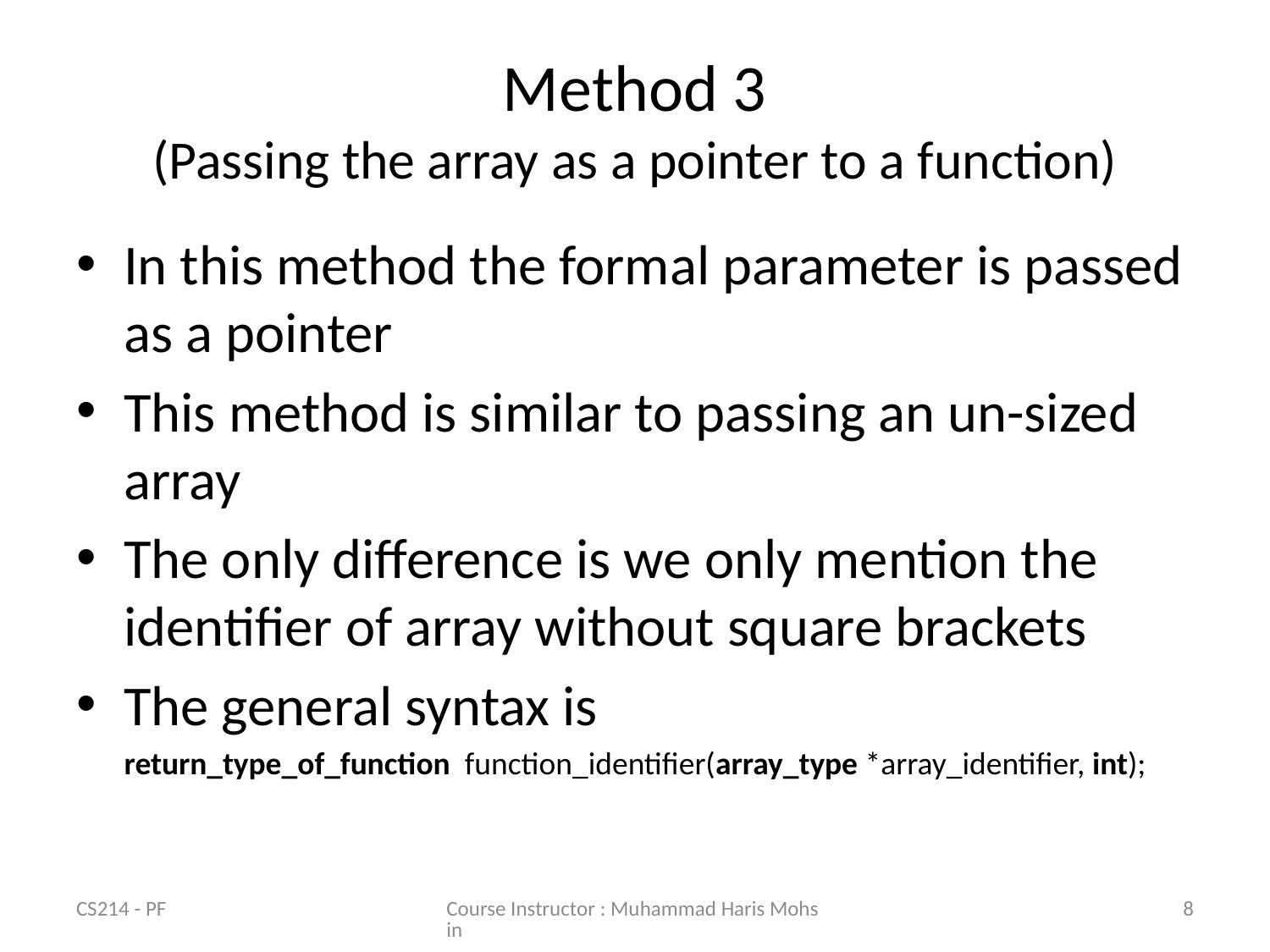

# Method 3 (Passing the array as a pointer to a function)
In this method the formal parameter is passed as a pointer
This method is similar to passing an un-sized array
The only difference is we only mention the identifier of array without square brackets
The general syntax is
return_type_of_function  function_identifier(array_type *array_identifier, int);
CS214 - PF
Course Instructor : Muhammad Haris Mohsin
8